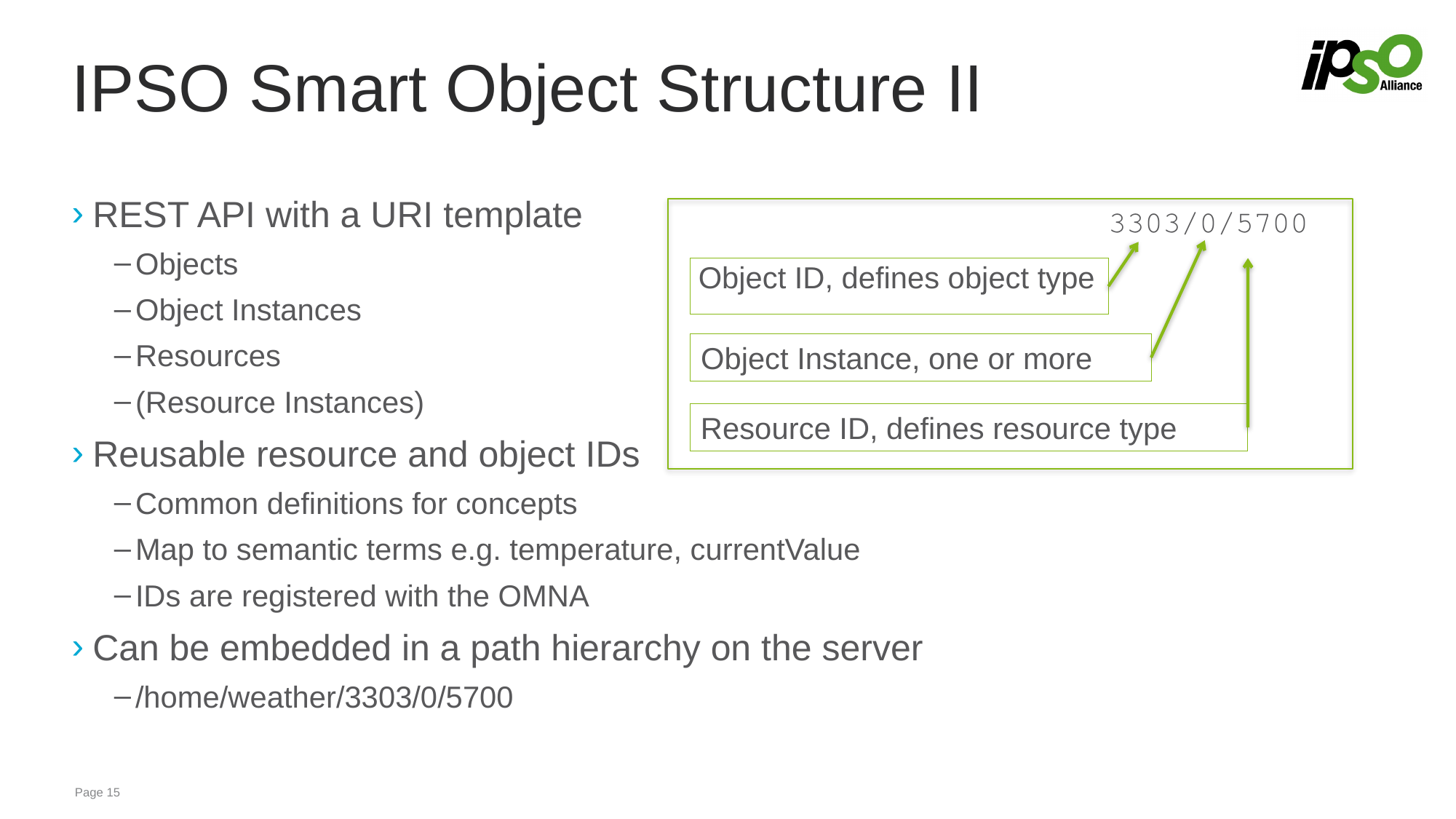

# IPSO Smart Object Structure II
REST API with a URI template
Objects
Object Instances
Resources
(Resource Instances)
Reusable resource and object IDs
Common definitions for concepts
Map to semantic terms e.g. temperature, currentValue
IDs are registered with the OMNA
Can be embedded in a path hierarchy on the server
/home/weather/3303/0/5700

3303/0/5700
 Object ID, defines object type
Object Instance, one or more
Resource ID, defines resource type